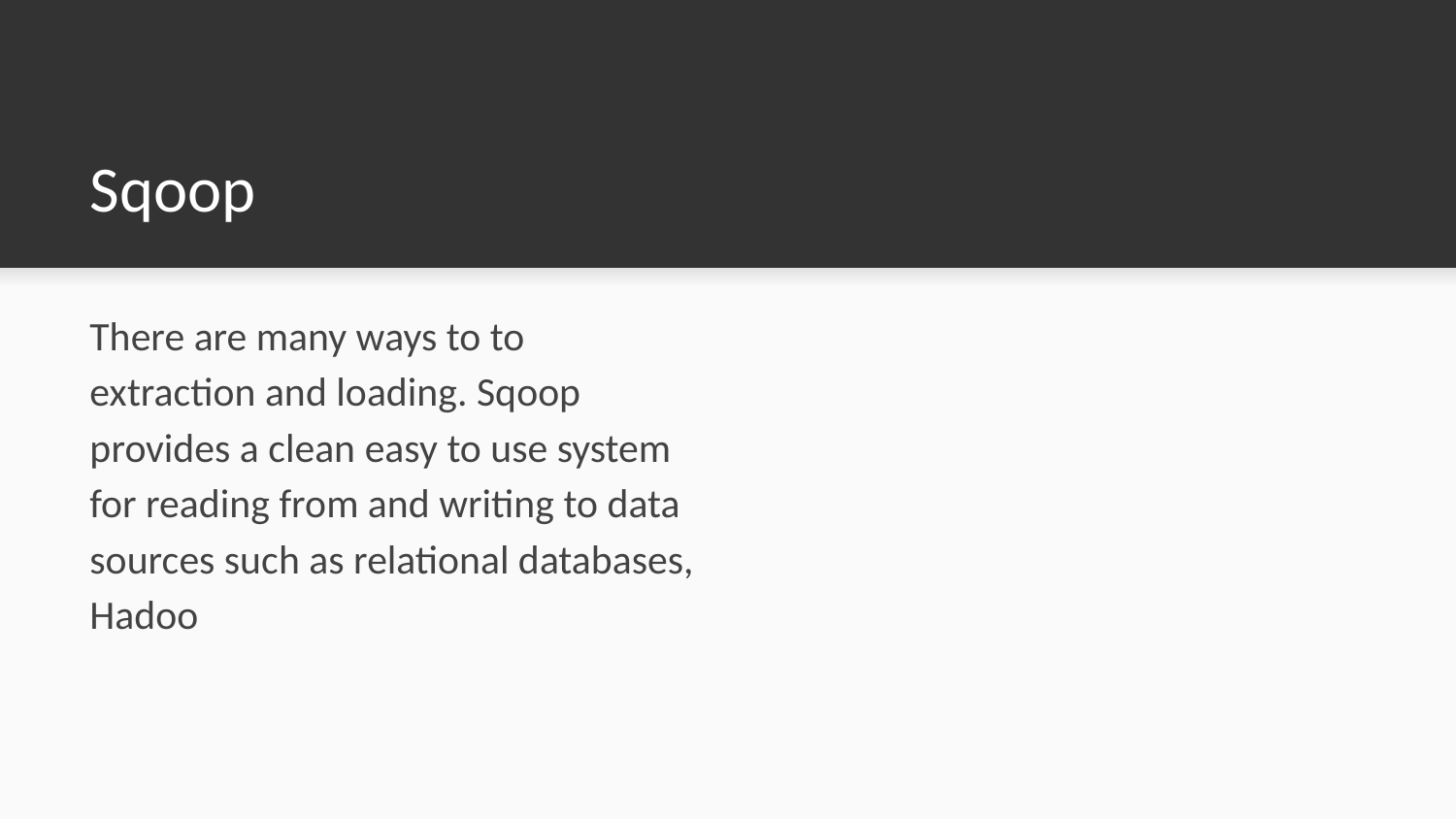

# Sqoop
There are many ways to to extraction and loading. Sqoop provides a clean easy to use system for reading from and writing to data sources such as relational databases, Hadoo